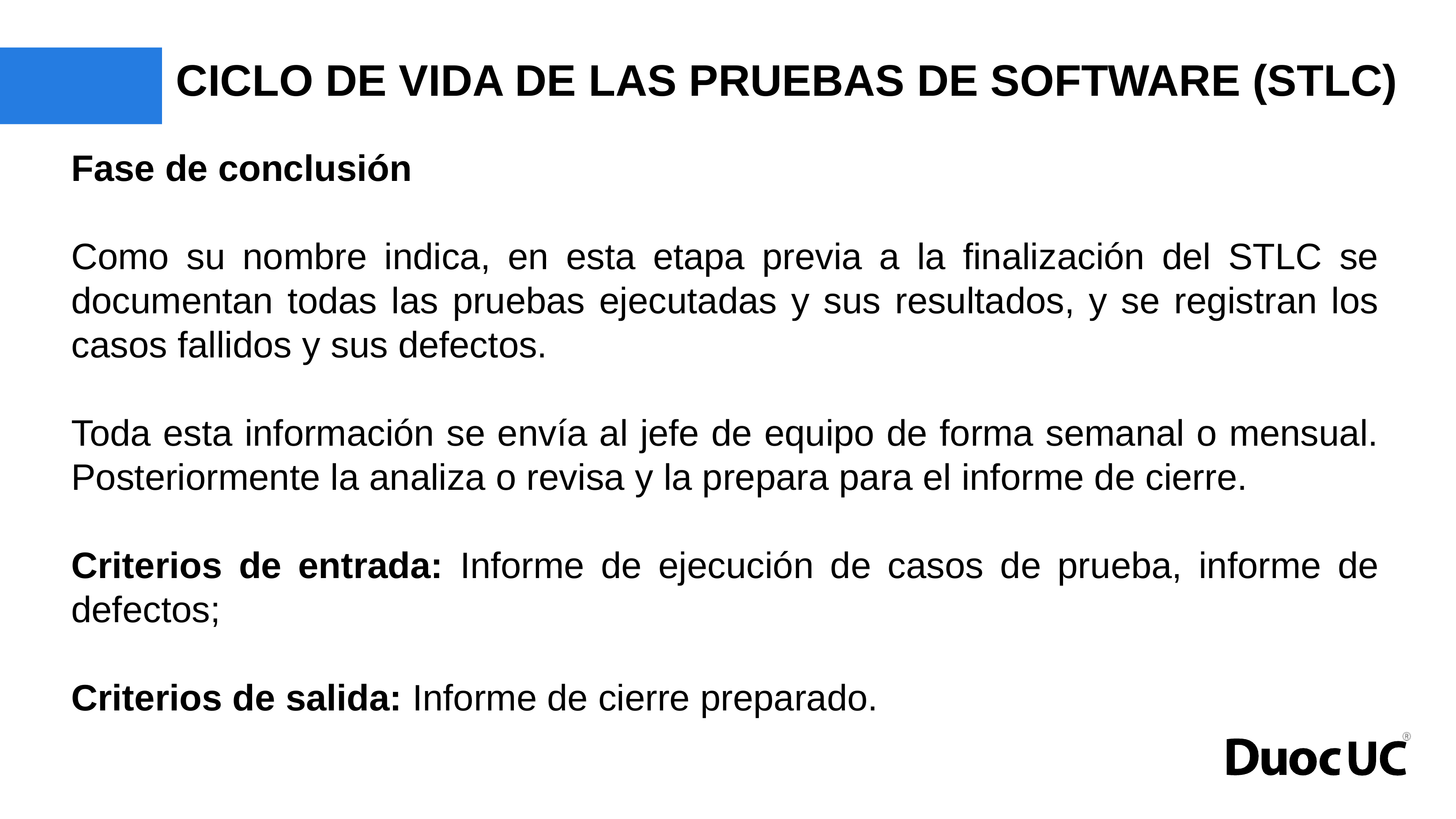

# CICLO DE VIDA DE LAS PRUEBAS DE SOFTWARE (STLC)
Fase de conclusión

Como su nombre indica, en esta etapa previa a la finalización del STLC se documentan todas las pruebas ejecutadas y sus resultados, y se registran los casos fallidos y sus defectos.

Toda esta información se envía al jefe de equipo de forma semanal o mensual. Posteriormente la analiza o revisa y la prepara para el informe de cierre.

Criterios de entrada: Informe de ejecución de casos de prueba, informe de defectos;

Criterios de salida: Informe de cierre preparado.